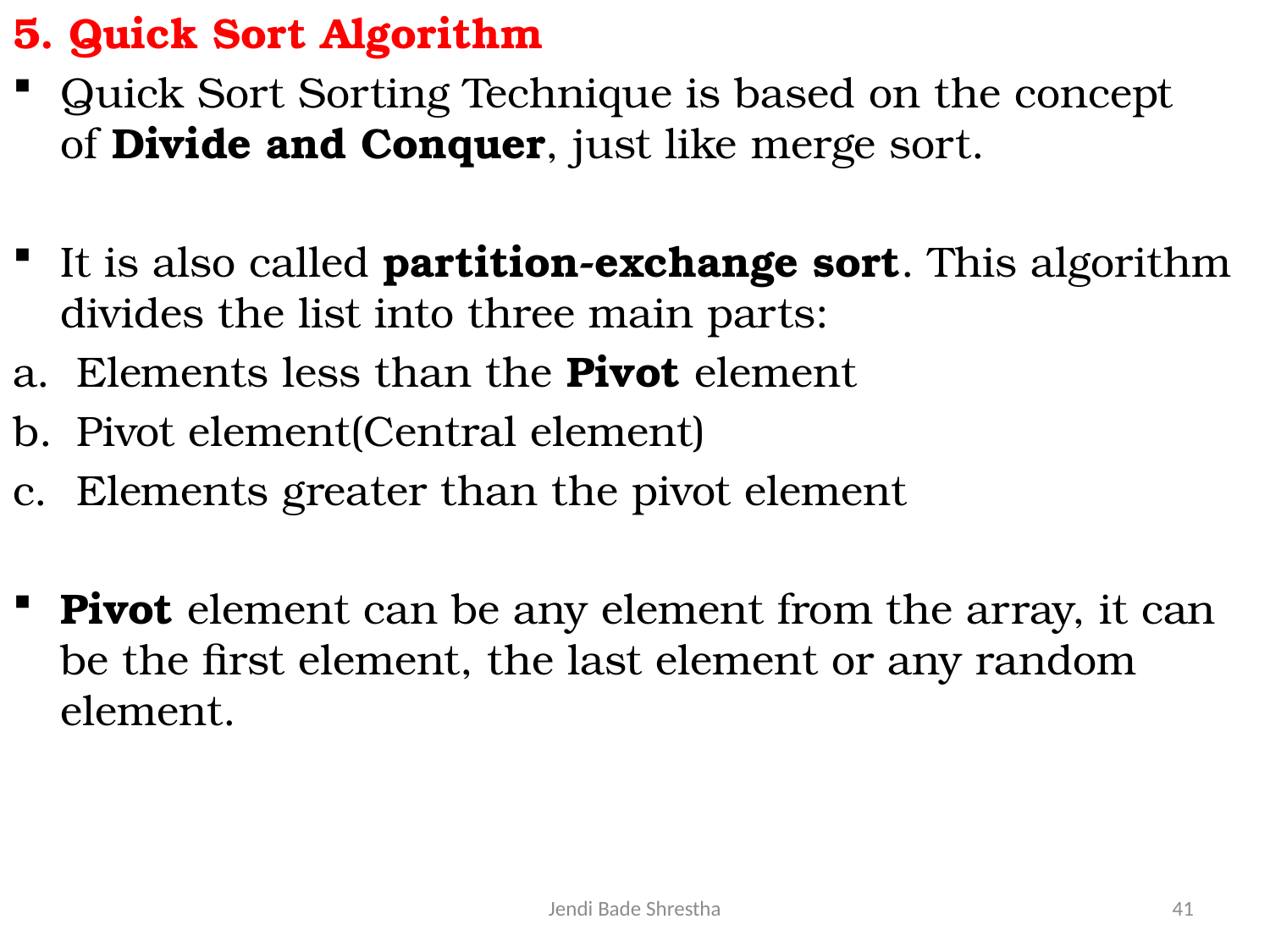

5. Quick Sort Algorithm
Quick Sort Sorting Technique is based on the concept of Divide and Conquer, just like merge sort.

It is also called partition-exchange sort. This algorithm divides the list into three main parts:
Elements less than the Pivot element
Pivot element(Central element)
Elements greater than the pivot element

Pivot element can be any element from the array, it can be the first element, the last element or any random element.

Jendi Bade Shrestha
41